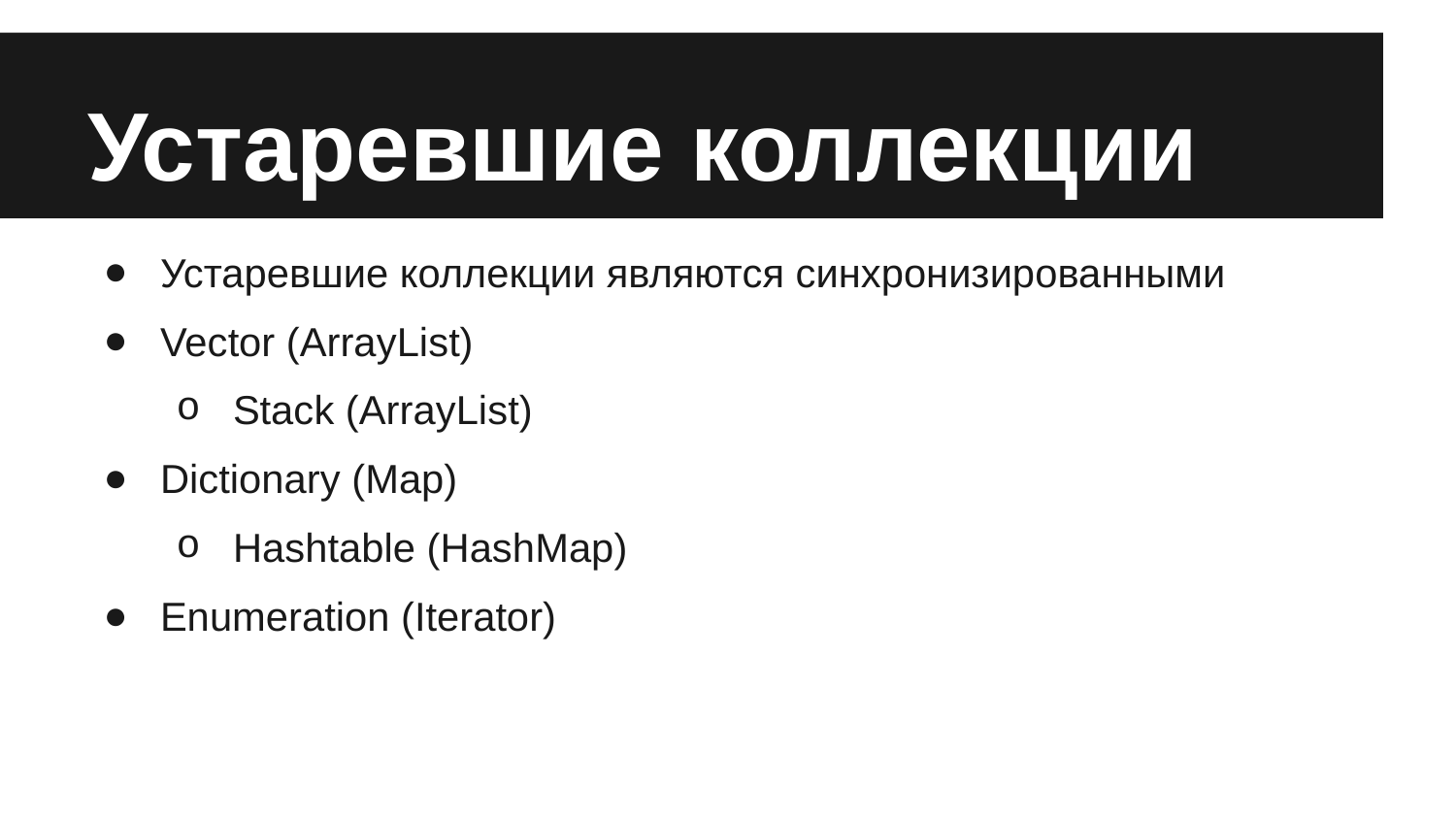

# Устаревшие коллекции
Устаревшие коллекции являются синхронизированными
Vector (ArrayList)
Stack (ArrayList)
Dictionary (Map)
Hashtable (HashMap)
Enumeration (Iterator)